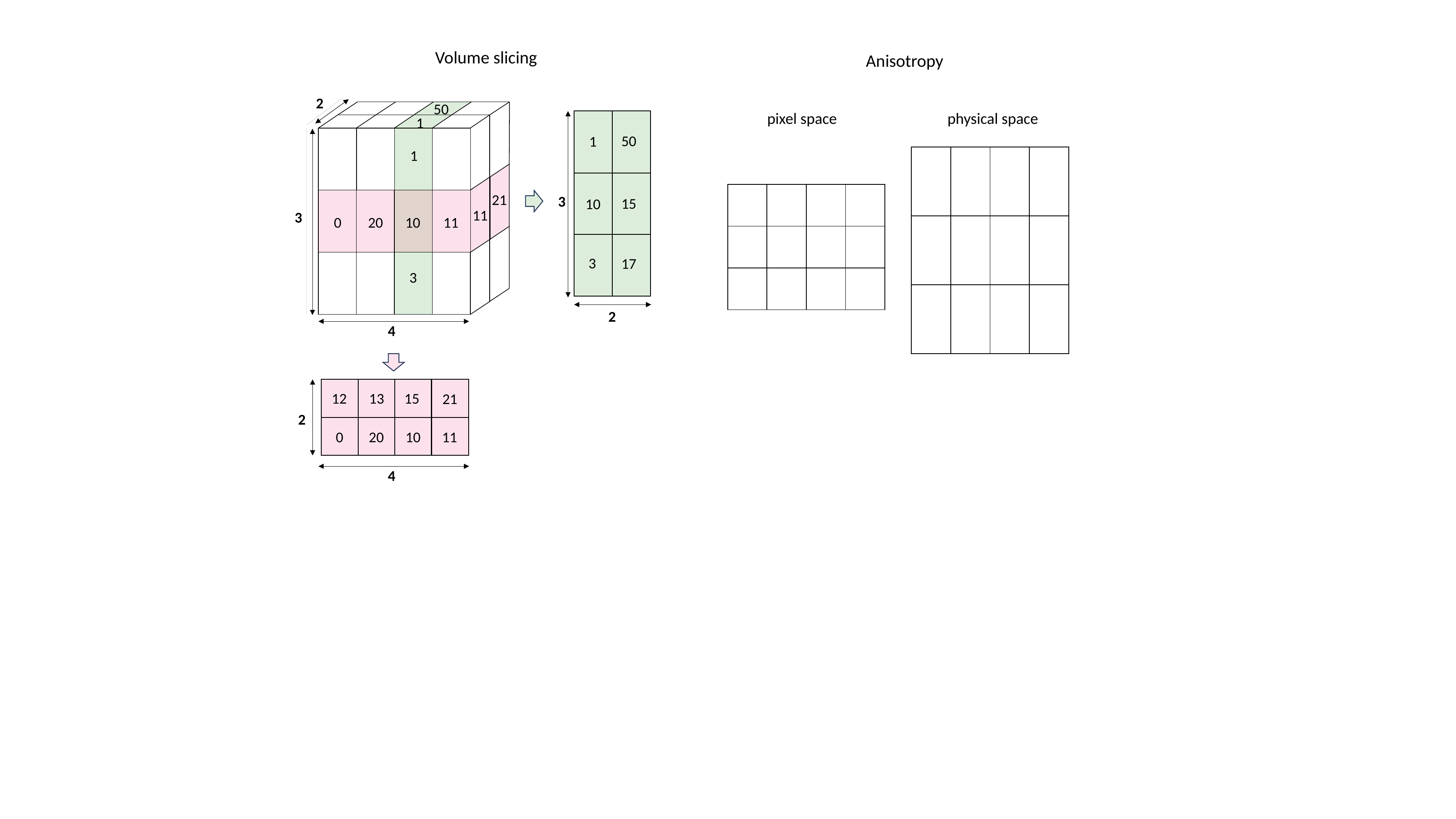

Volume slicing
Anisotropy
2

50

pixel space
physical space

1

50
1
1
|  |  |  |  |
| --- | --- | --- | --- |
|  |  |  |  |
|  |  |  |  |

|  |  |  |  |
| --- | --- | --- | --- |
|  |  |  |  |
|  |  |  |  |

21

3
15
10
11
3
0
20
10
11

3
17
3

2

4

12
13
15
21
2

0
20
10
11
4